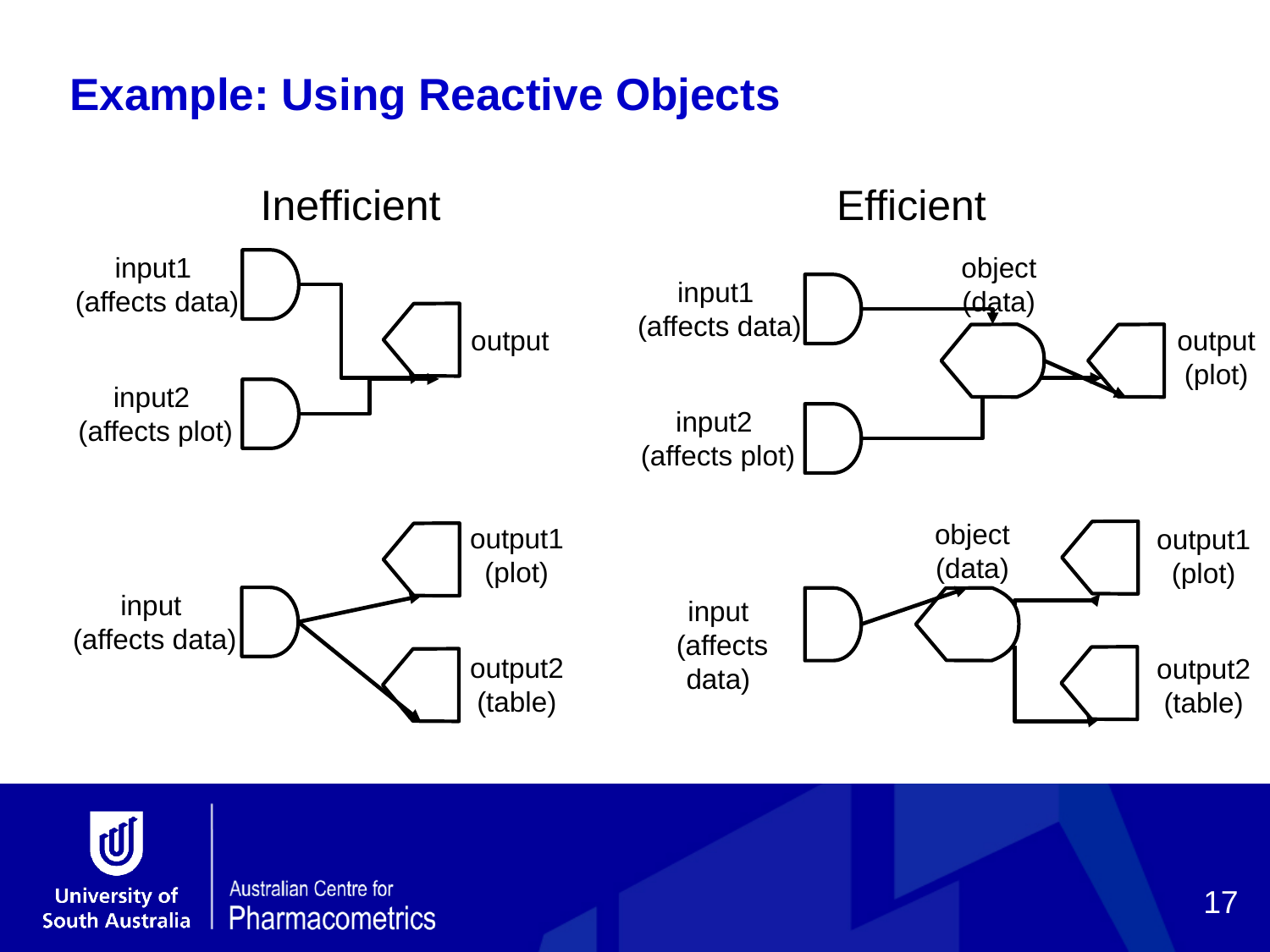

Example: Using Reactive Objects
Inefficient
Efficient
input1
 (affects data)
object
(data)

input1
 (affects data)

output
output
(plot)

input2
 (affects plot)

input2
 (affects plot)

object
(data)
output1
(plot)
output1
(plot)

input
 (affects data)

input
 (affects data)

output2
(table)
output2
(table)

17